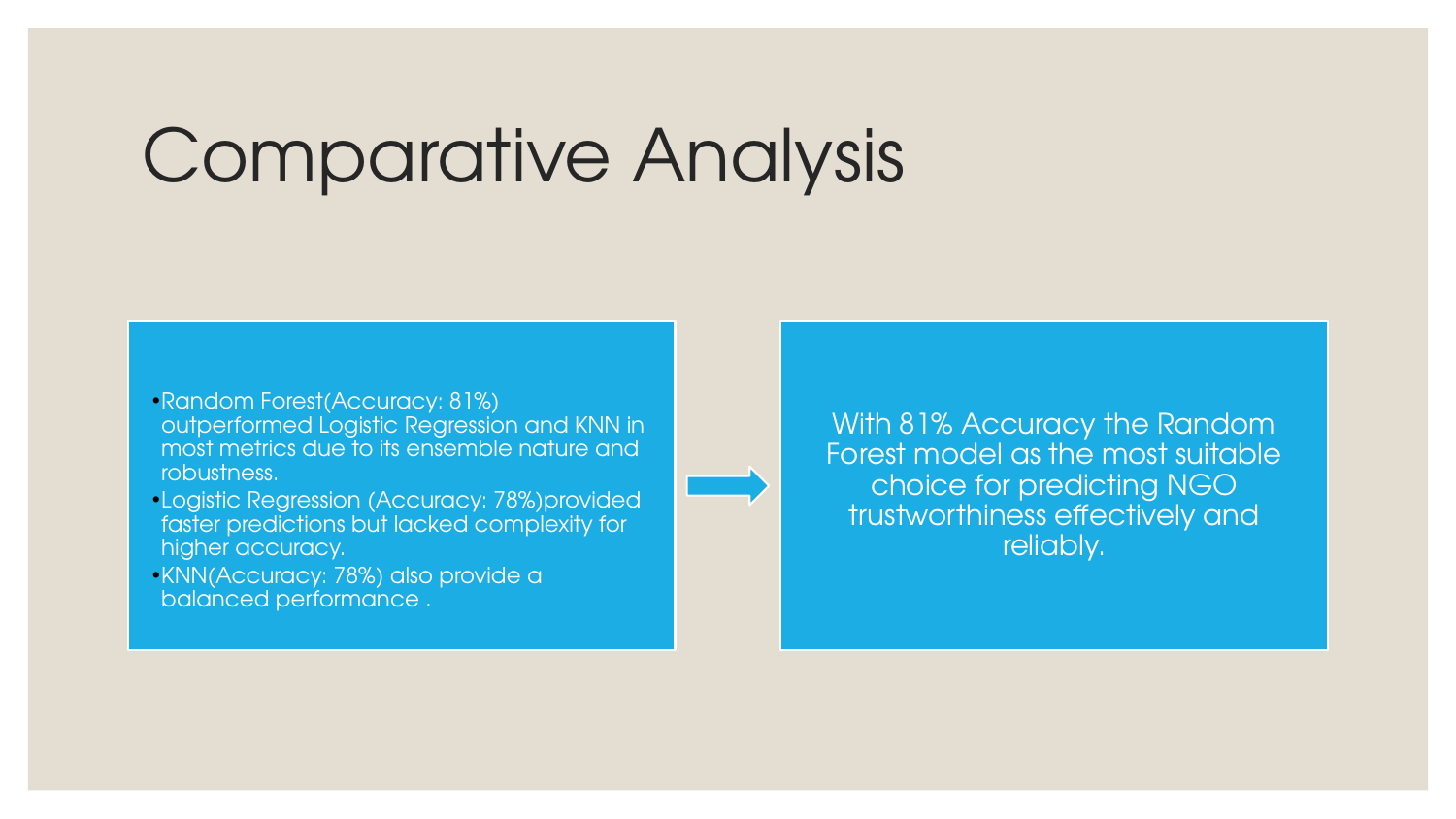

# Comparative Analysis

Random Forest(Accuracy: 81%) outperformed Logistic Regression and KNN in most metrics due to its ensemble nature and robustness.
Logistic Regression (Accuracy: 78%)provided faster predictions but lacked complexity for higher accuracy.
KNN(Accuracy: 78%) also provide a balanced performance .
With 81% Accuracy the Random Forest model as the most suitable choice for predicting NGO trustworthiness effectively and reliably.